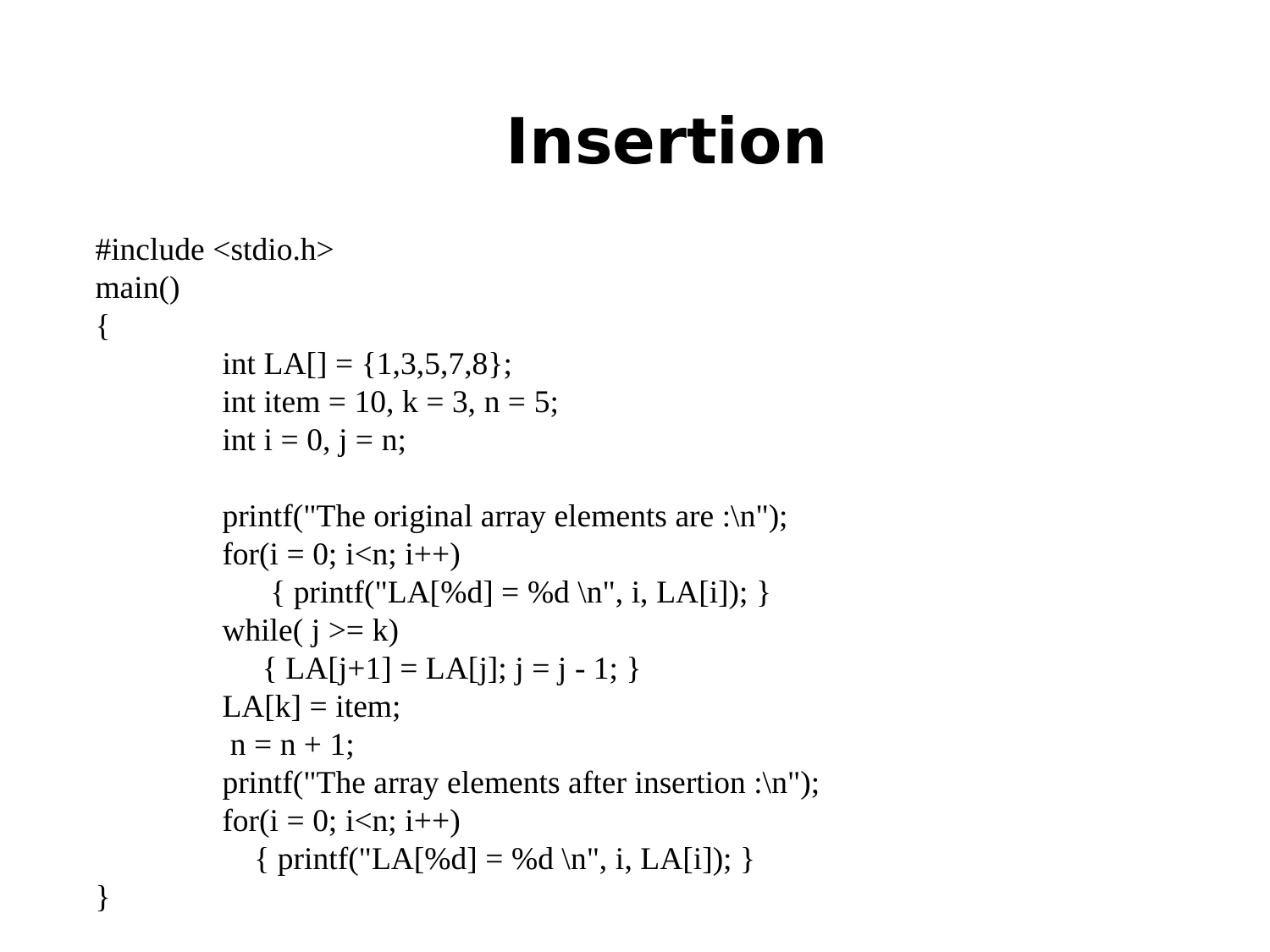

Insertion

#include <stdio.h>
main()
{
	int LA[] = {1,3,5,7,8};
	int item = 10, k = 3, n = 5;
	int i = 0, j = n;

 	printf("The original array elements are :\n");
	for(i = 0; i<n; i++)
	      { printf("LA[%d] = %d \n", i, LA[i]); }
	while( j >= k)
	     { LA[j+1] = LA[j]; j = j - 1; }
	LA[k] = item;
	 n = n + 1;
	printf("The array elements after insertion :\n");
	for(i = 0; i<n; i++)
	    { printf("LA[%d] = %d \n", i, LA[i]); }
}